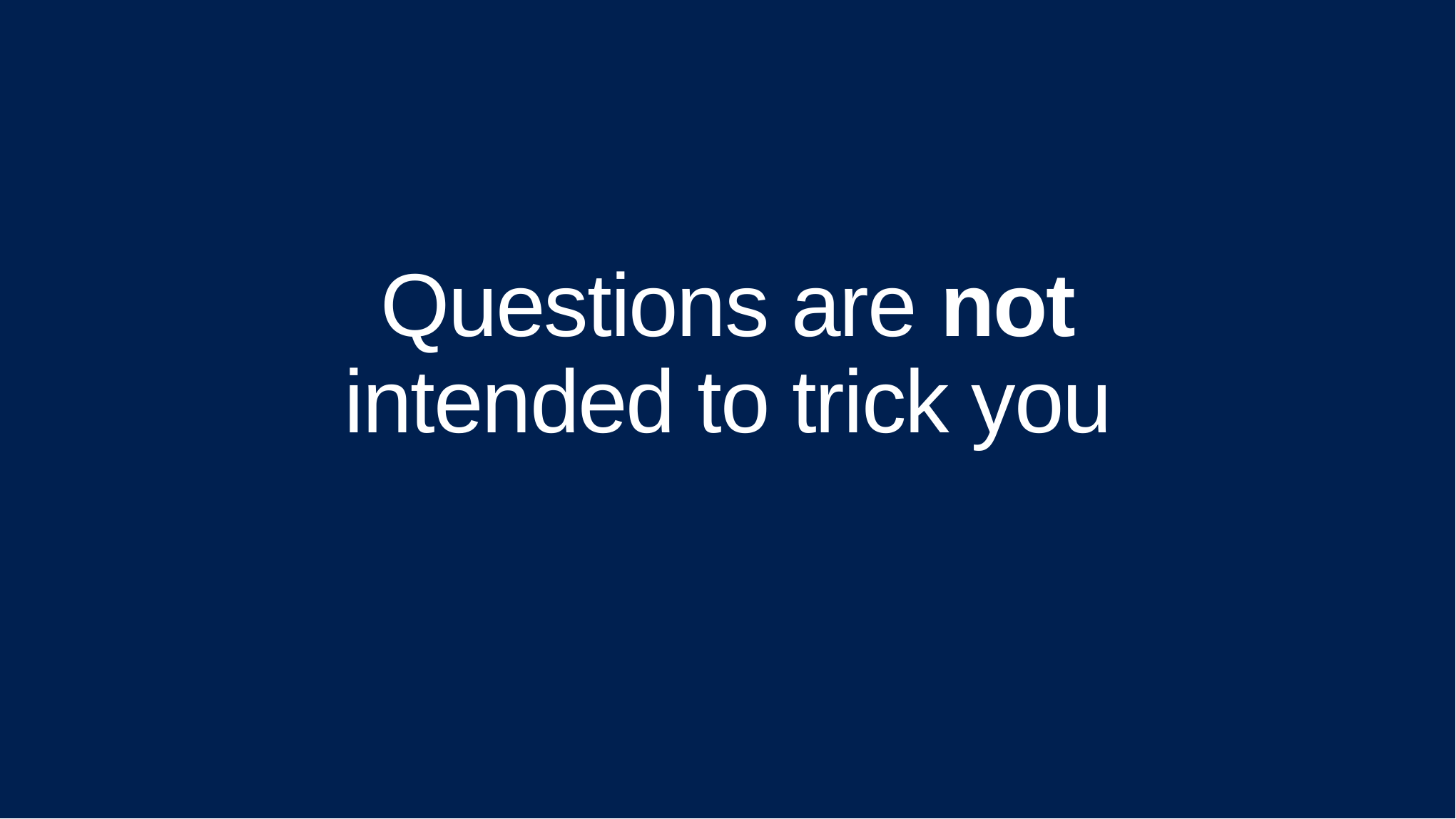

# Questions are not intended to trick you